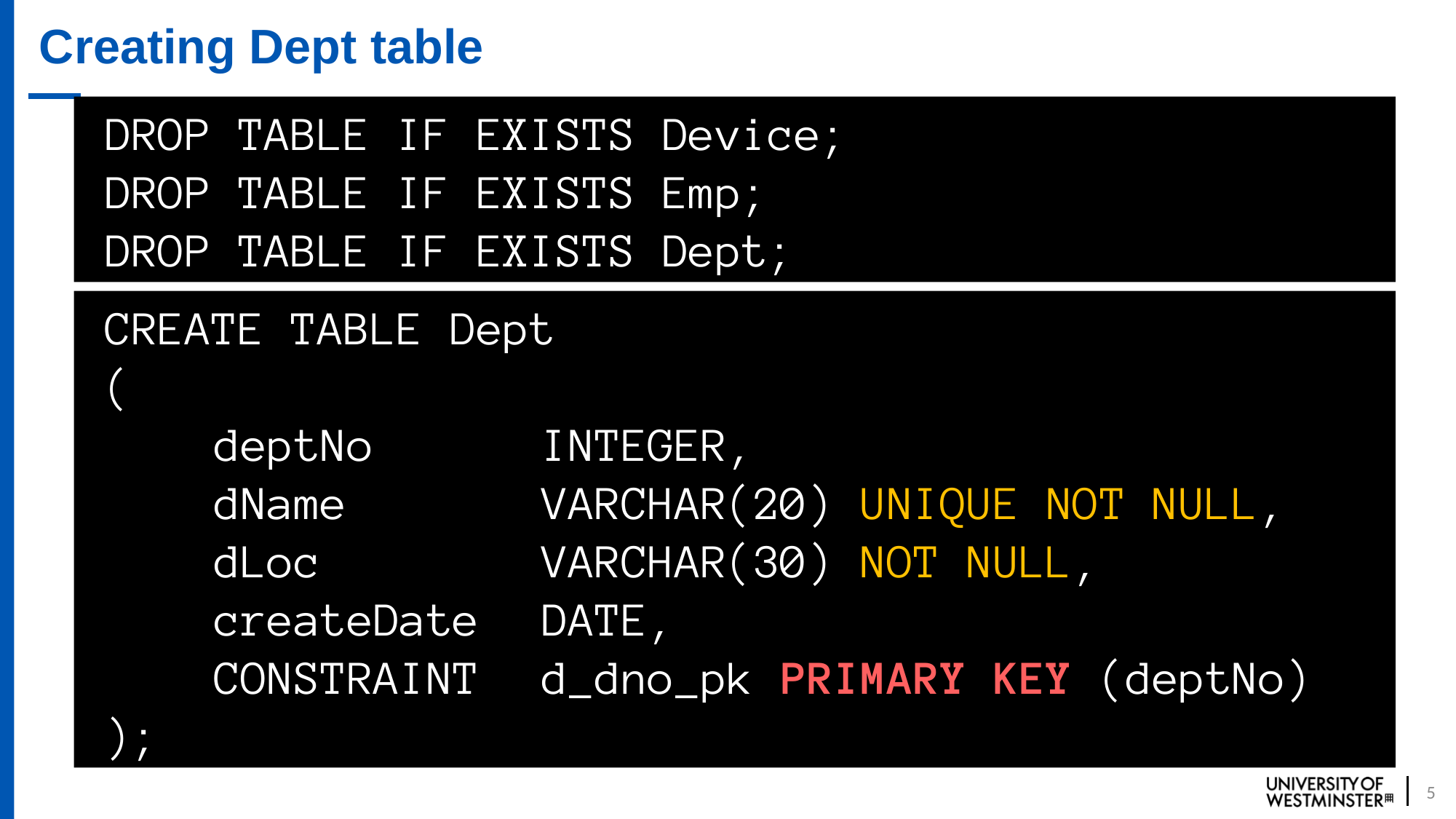

# Creating Dept table
DROP TABLE IF EXISTS Device;
DROP TABLE IF EXISTS Emp;
DROP TABLE IF EXISTS Dept;
CREATE TABLE Dept
(
	deptNo		INTEGER,
	dName		VARCHAR(20) UNIQUE NOT NULL,
	dLoc			VARCHAR(30) NOT NULL,
	createDate	DATE,
	CONSTRAINT 	d_dno_pk PRIMARY KEY (deptNo)
);
5